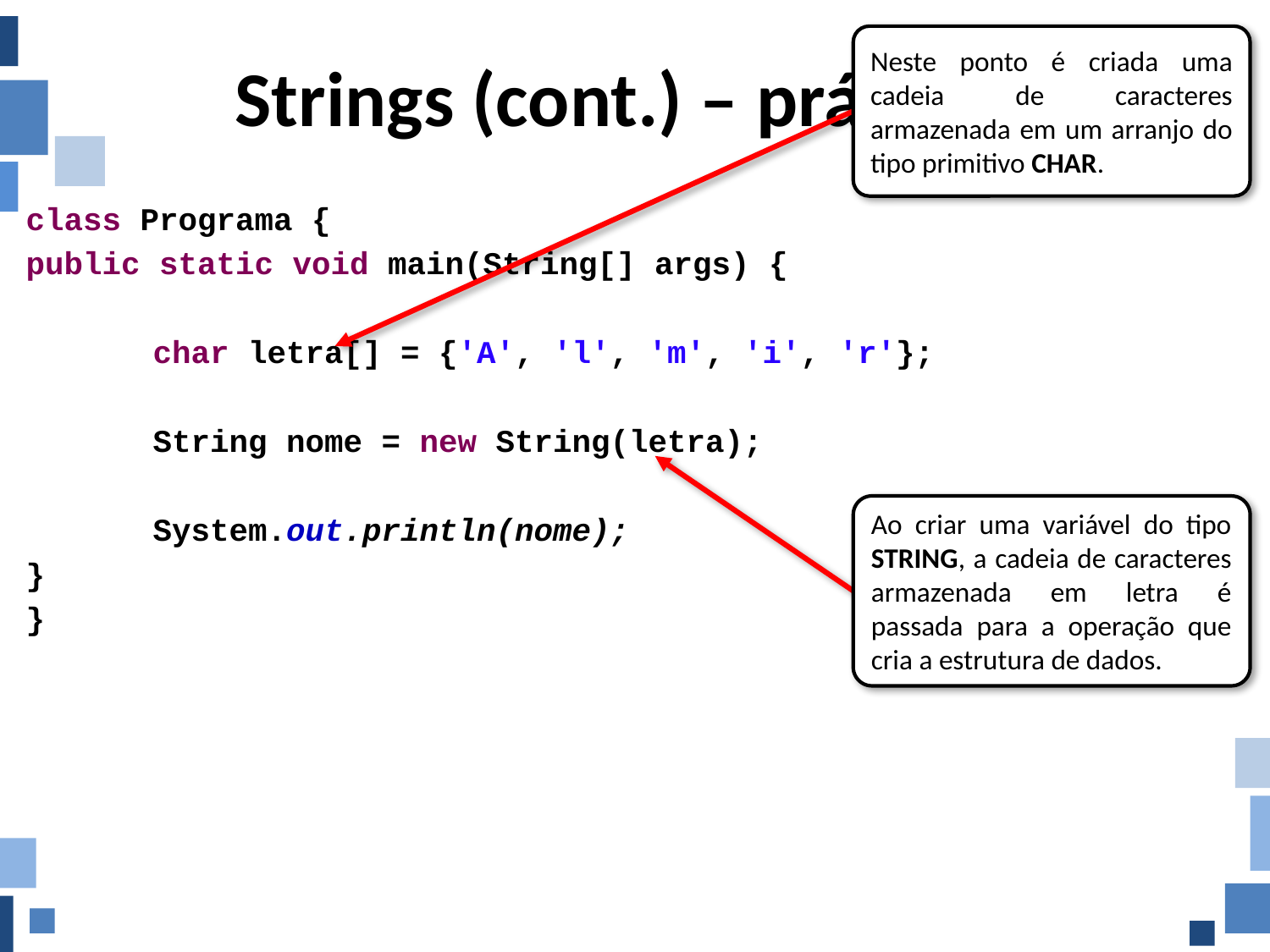

# Strings (cont.) – prática 24
Neste ponto é criada uma cadeia de caracteres armazenada em um arranjo do tipo primitivo CHAR.
class Programa {
public static void main(String[] args) {

	char letra[] = {'A', 'l', 'm', 'i', 'r'};

	String nome = new String(letra);

	System.out.println(nome);
}
}
Ao criar uma variável do tipo STRING, a cadeia de caracteres armazenada em letra é passada para a operação que cria a estrutura de dados.